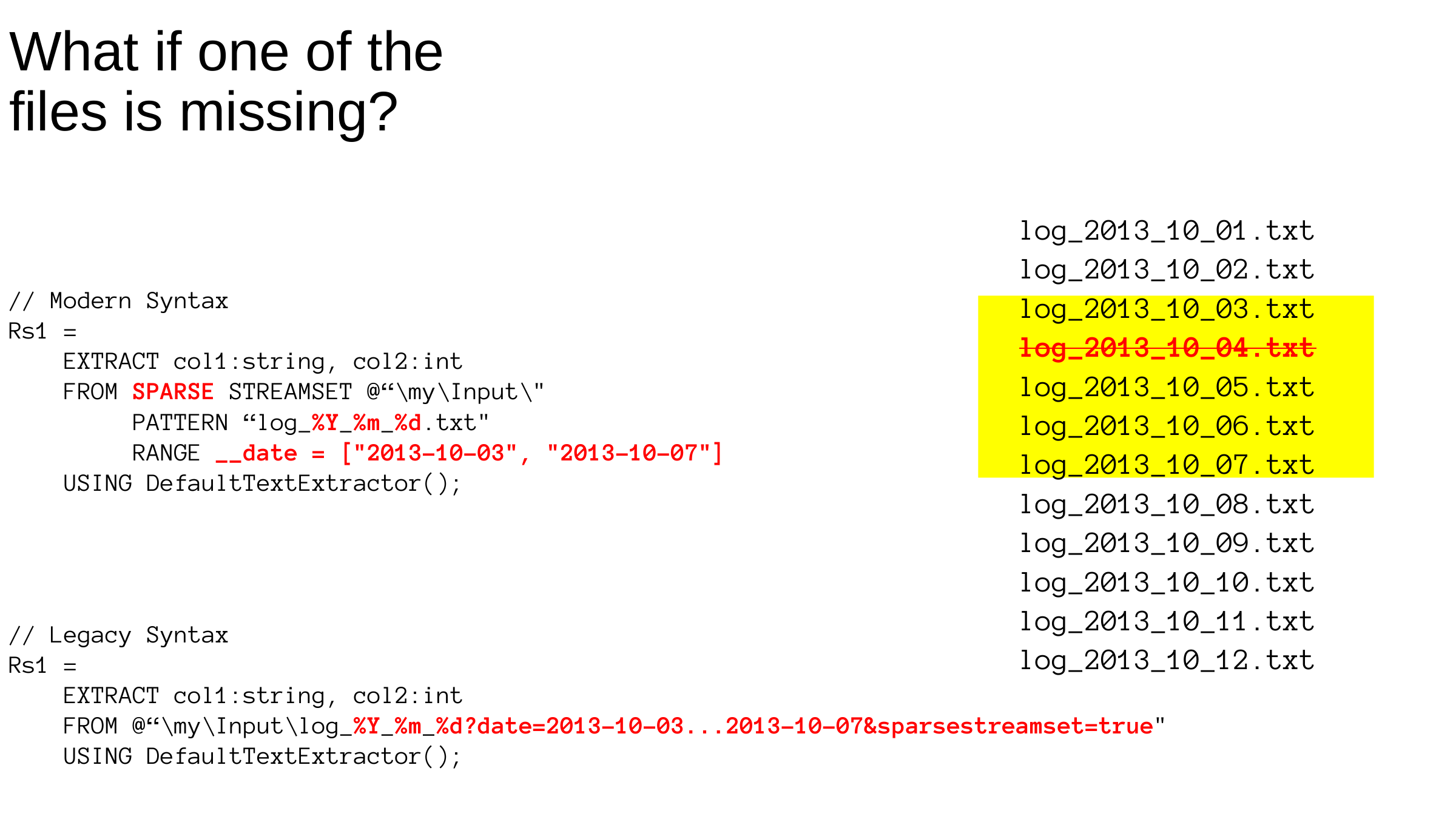

What if one of the files is missing?
log_2013_10_01.txt
log_2013_10_02.txt
log_2013_10_03.txt
log_2013_10_04.txt
log_2013_10_05.txt
log_2013_10_06.txt
log_2013_10_07.txt
log_2013_10_08.txt
log_2013_10_09.txt
log_2013_10_10.txt
log_2013_10_11.txt
log_2013_10_12.txt

// Modern Syntax
Rs1 =
    EXTRACT col1:string, col2:int
    FROM SPARSE STREAMSET @“\my\Input\"
         PATTERN “log_%Y_%m_%d.txt"
         RANGE __date = ["2013-10-03", "2013-10-07"]
    USING DefaultTextExtractor();

// Legacy Syntax
Rs1 =
    EXTRACT col1:string, col2:int
    FROM @“\my\Input\log_%Y_%m_%d?date=2013-10-03...2013-10-07&sparsestreamset=true"
    USING DefaultTextExtractor();